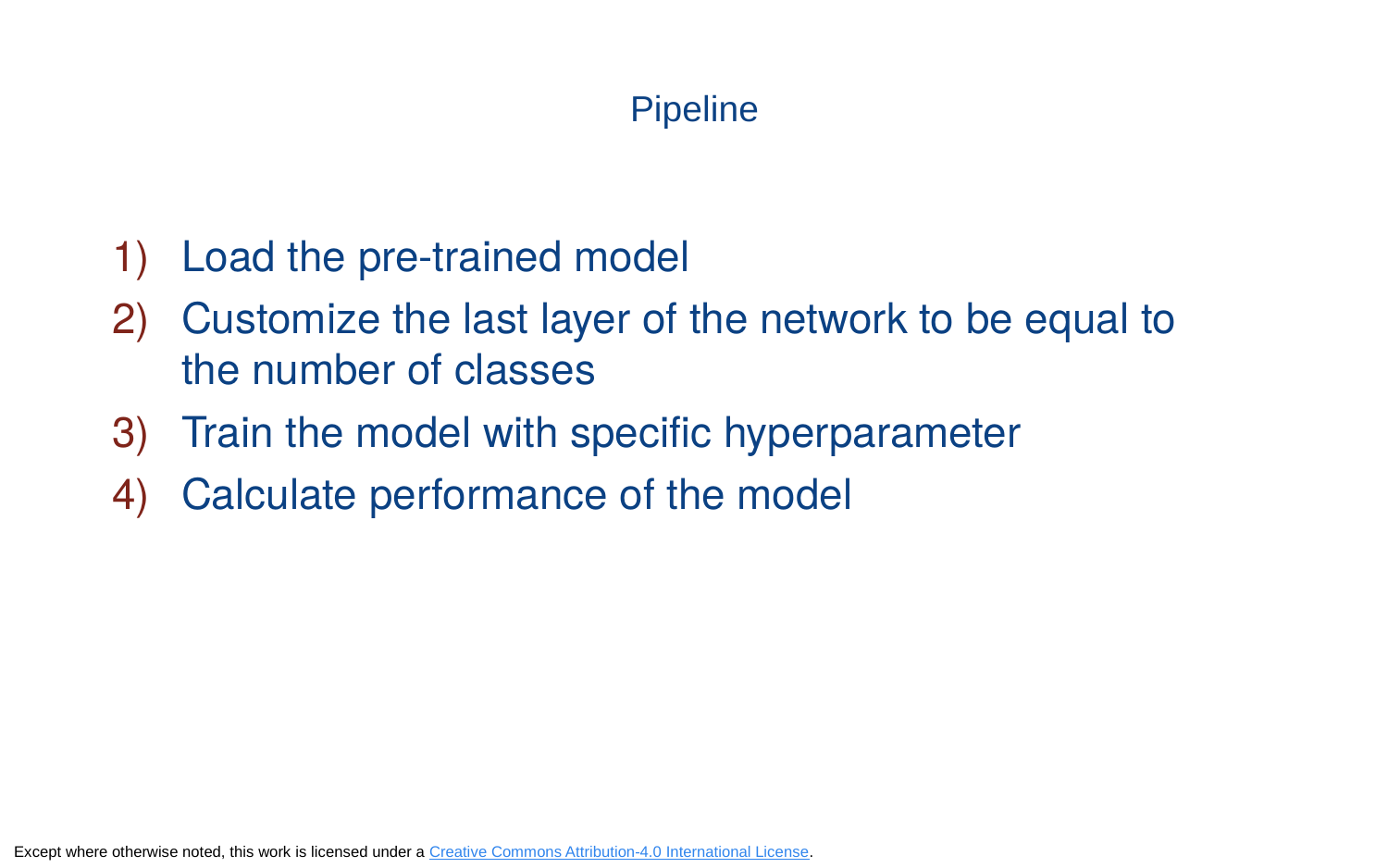

# Pipeline
Load the pre-trained model
Customize the last layer of the network to be equal to the number of classes
Train the model with specific hyperparameter
Calculate performance of the model